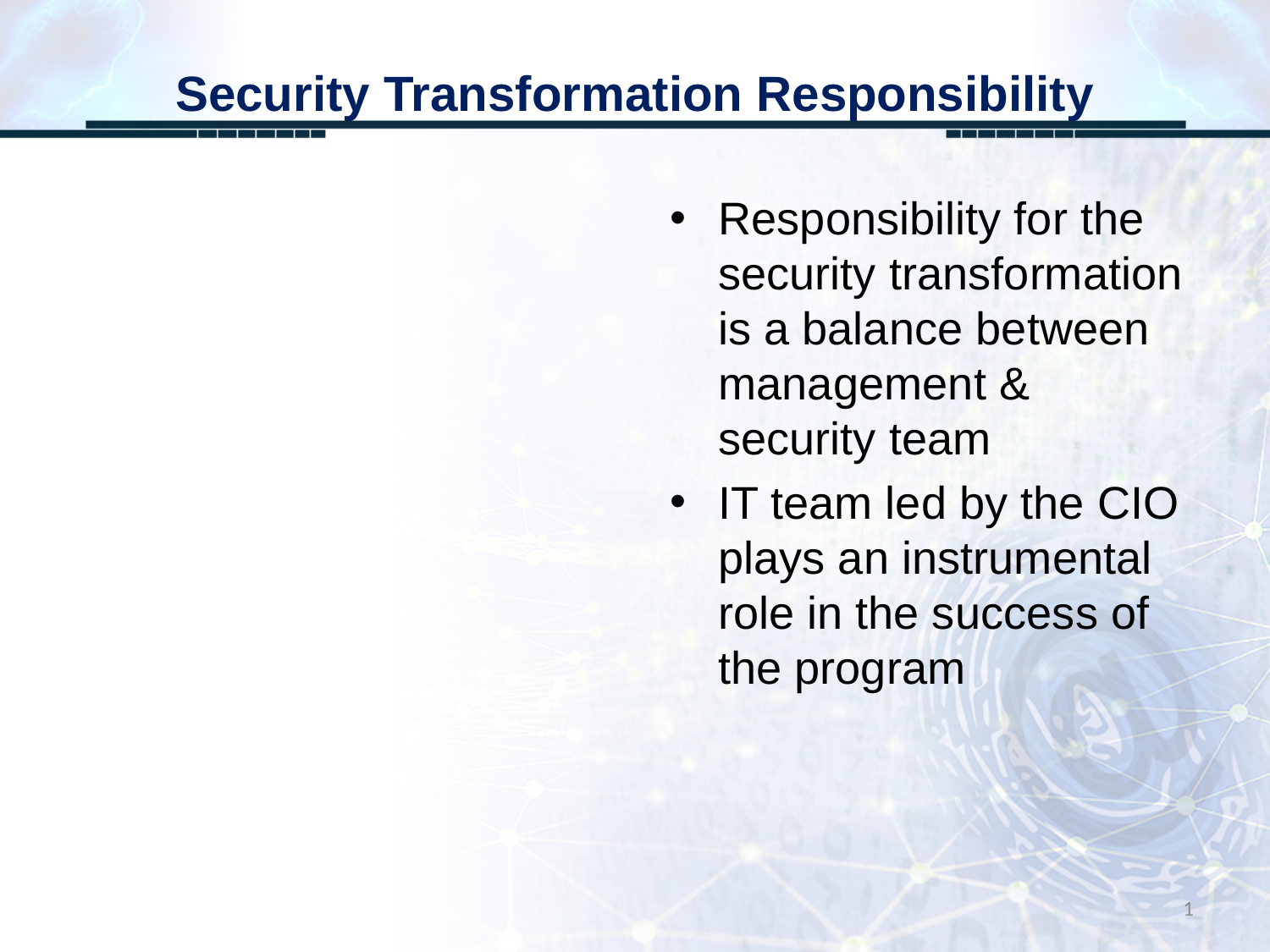

# Security Transformation Responsibility
Responsibility for the security transformation is a balance between management & security team
IT team led by the CIO plays an instrumental role in the success of the program
1